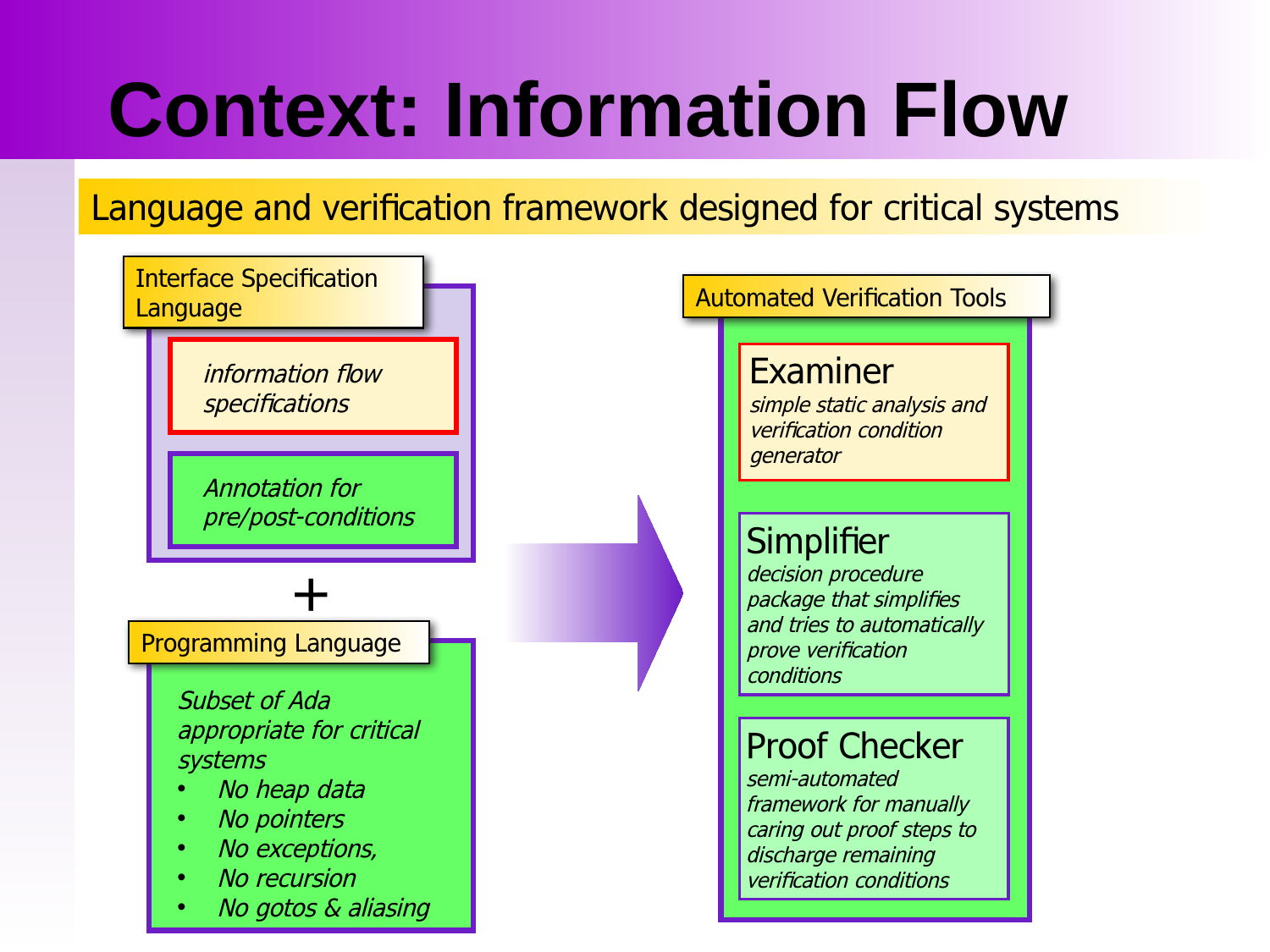

# Context: Information Flow
Language and verification framework designed for critical systems
Interface Specification Language

information flow specifications

Annotation for pre/post-conditions
+
Programming Language

Subset of Ada appropriate for critical systems
No heap data
No pointers
No exceptions,
No recursion
No gotos & aliasing
Automated Verification Tools

Examiner
simple static analysis and verification condition generator

Simplifier
decision procedure package that simplifies and tries to automatically prove verification conditions

Proof Checker
semi-automated framework for manually caring out proof steps to discharge remaining verification conditions